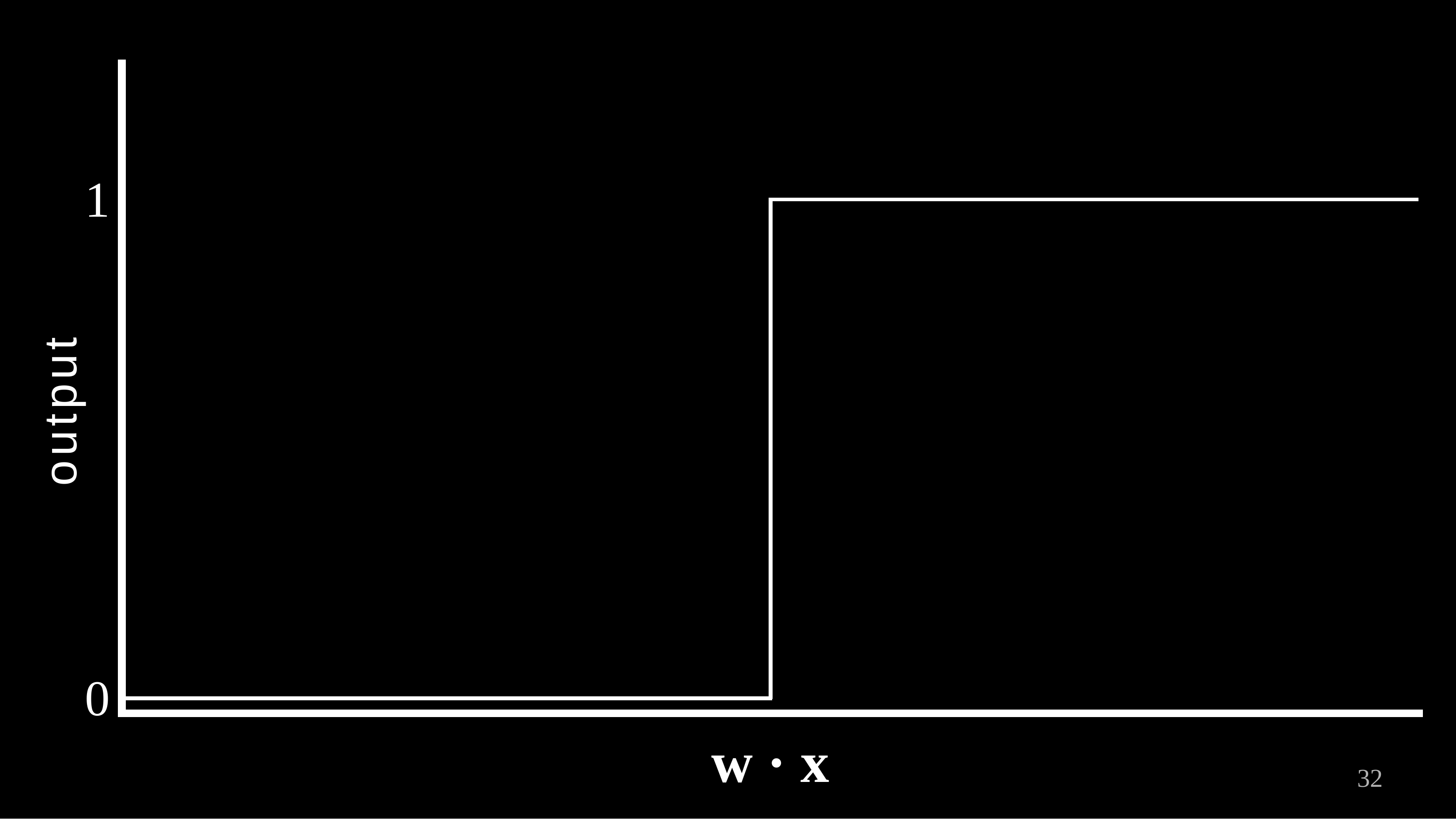

1
output
0
w · x
32